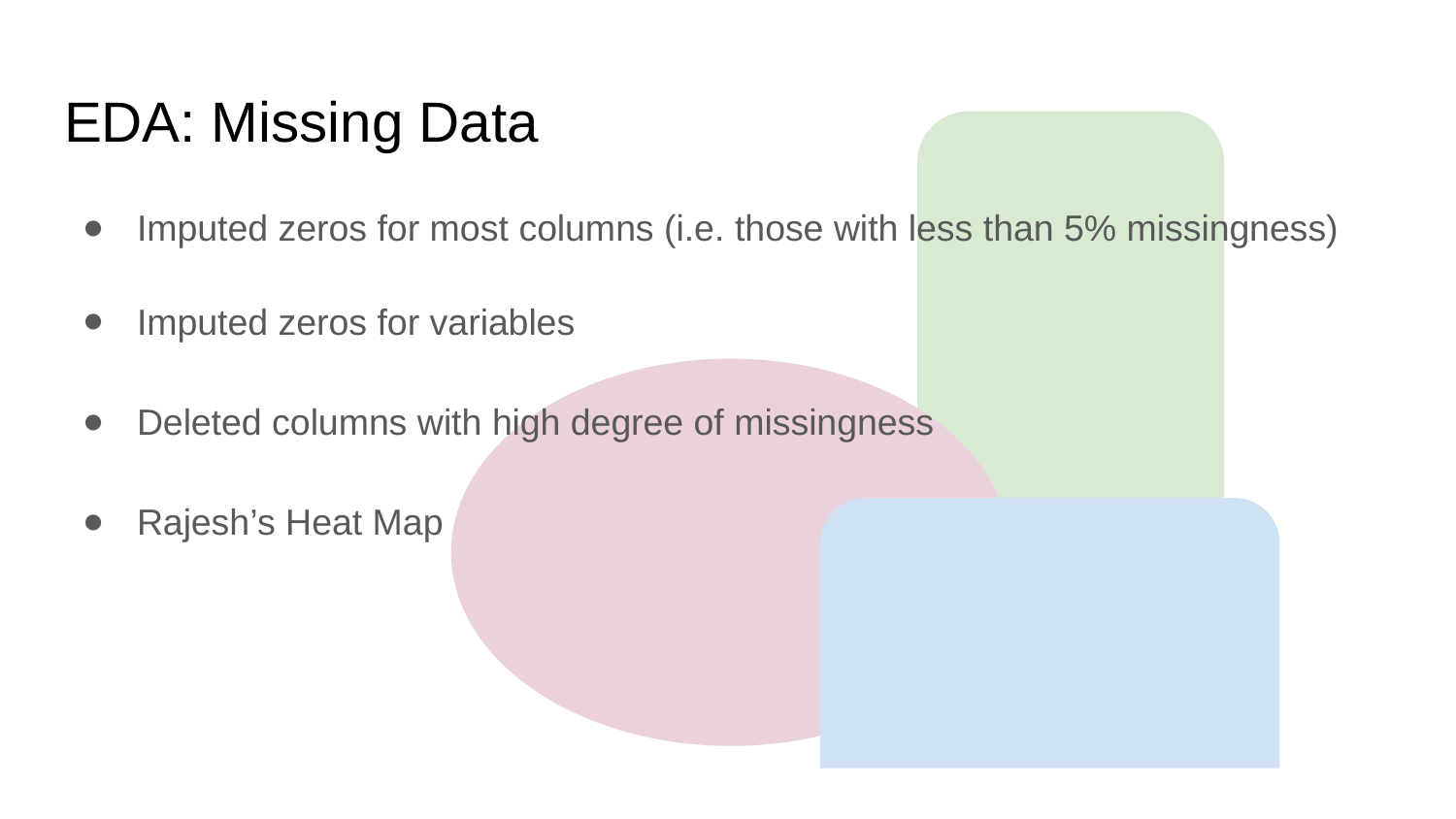

# EDA: Missing Data

Imputed zeros for most columns (i.e. those with less than 5% missingness)
Imputed zeros for variables
Deleted columns with high degree of missingness
Rajesh’s Heat Map